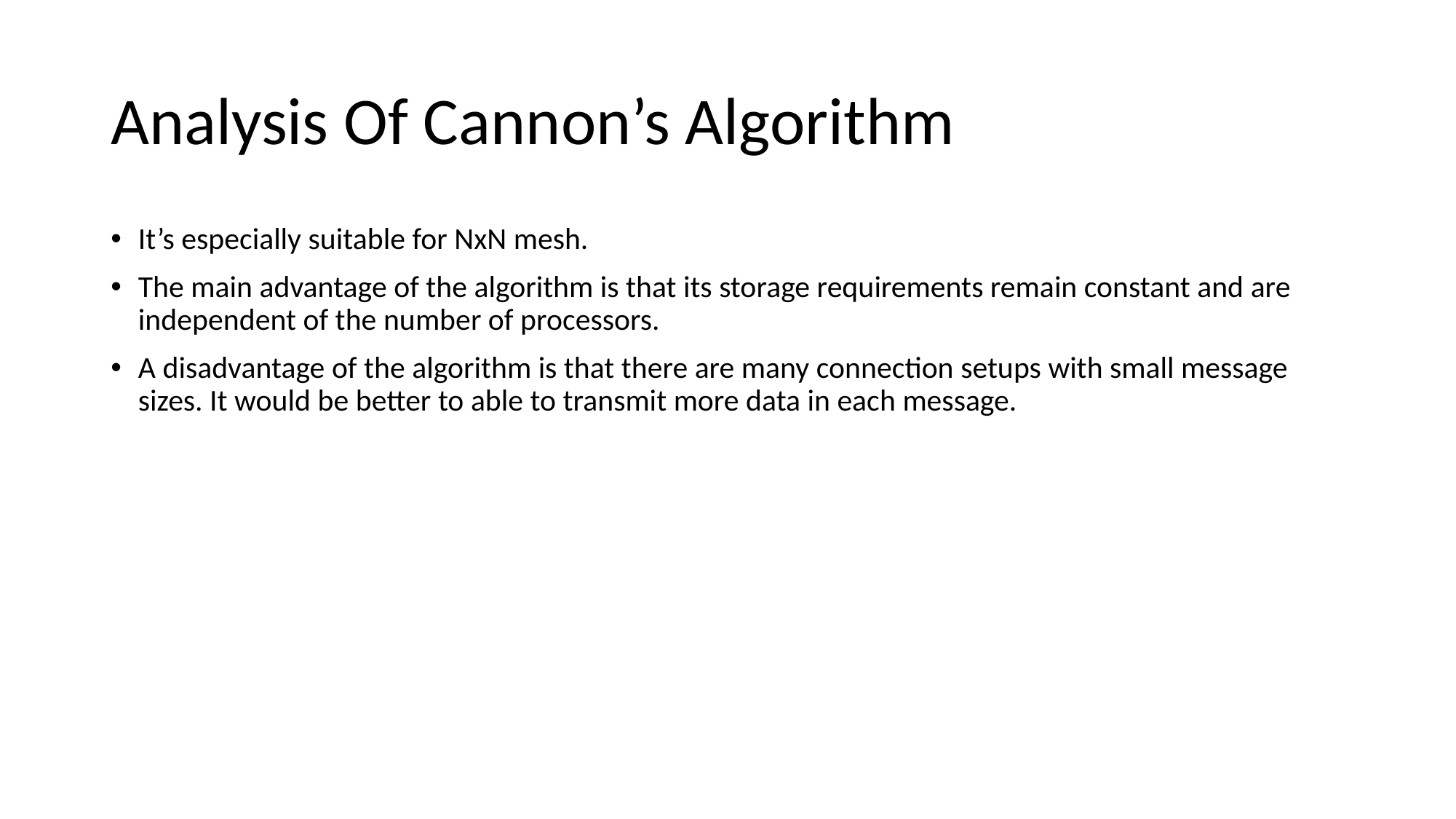

# Analysis Of Cannon’s Algorithm
It’s especially suitable for NxN mesh.
The main advantage of the algorithm is that its storage requirements remain constant and are independent of the number of processors.
A disadvantage of the algorithm is that there are many connection setups with small message sizes. It would be better to able to transmit more data in each message.